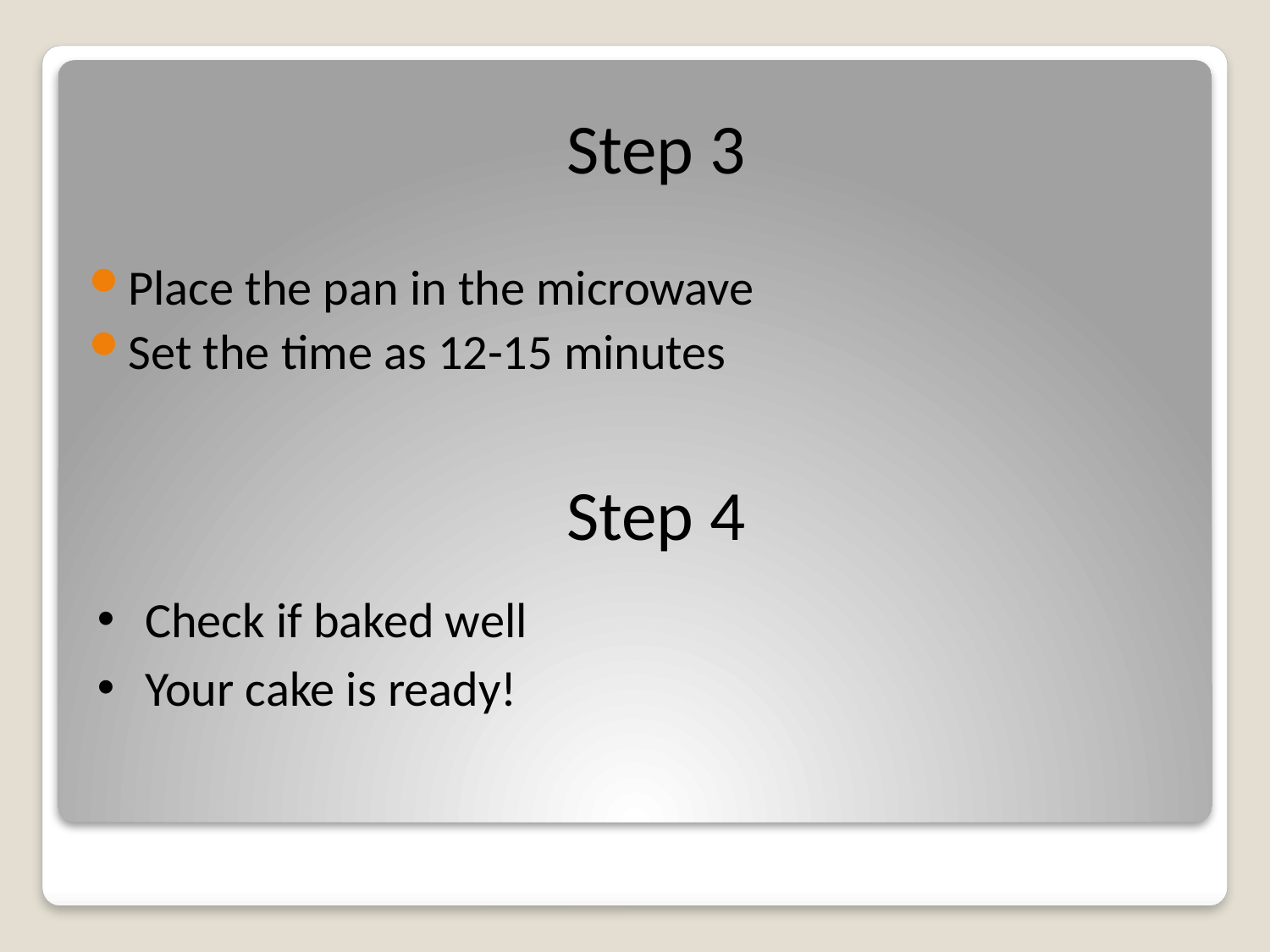

Step 3
Place the pan in the microwave
Set the time as 12-15 minutes
# Step 4
Check if baked well
Your cake is ready!